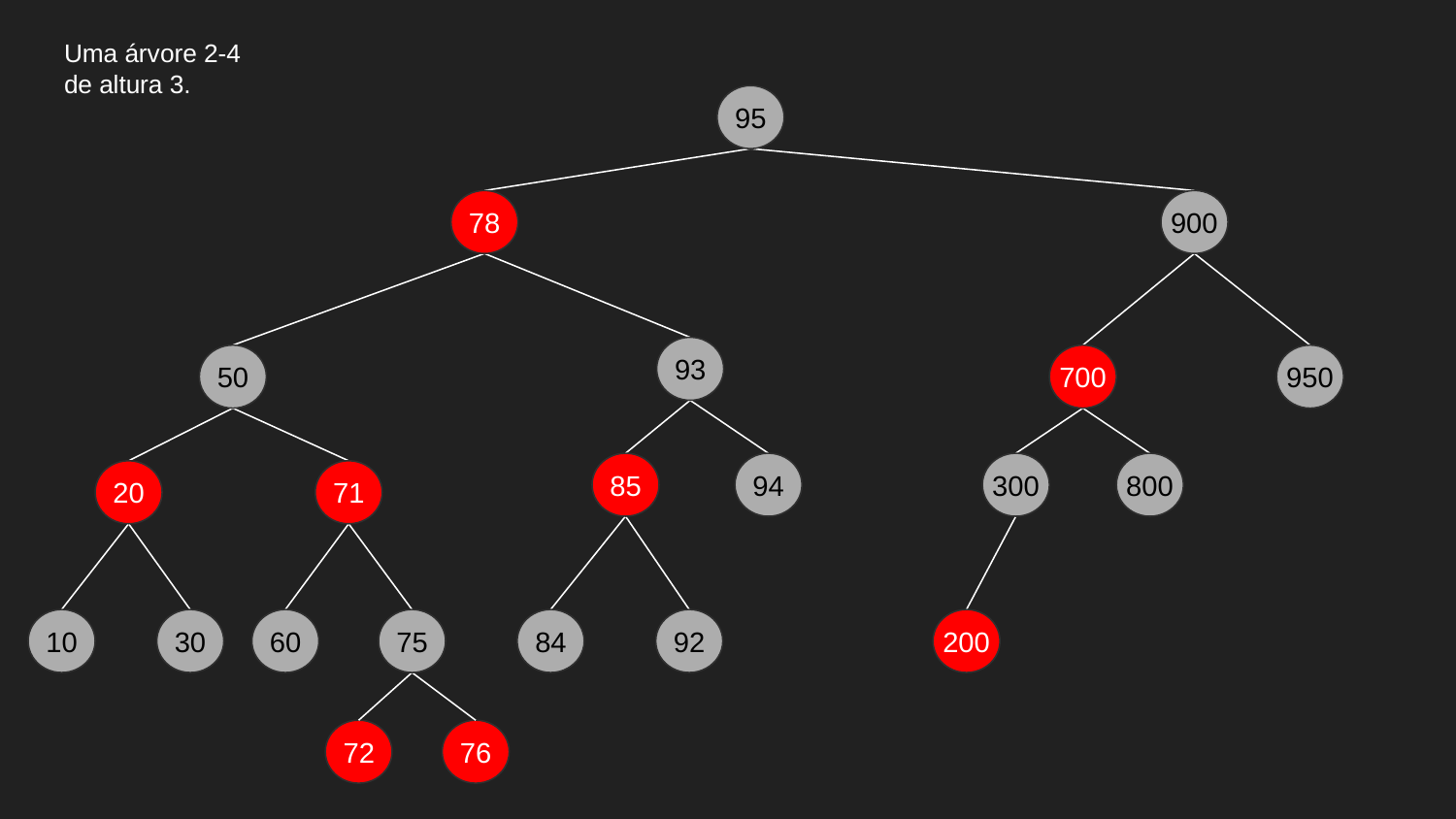

# Uma árvore 2-4 de altura 3.
 95
 78
900
 93
 50
700
950
 85
 94
300
800
 20
 71
 75
 84
 10
 30
 60
 92
200
 72
 76